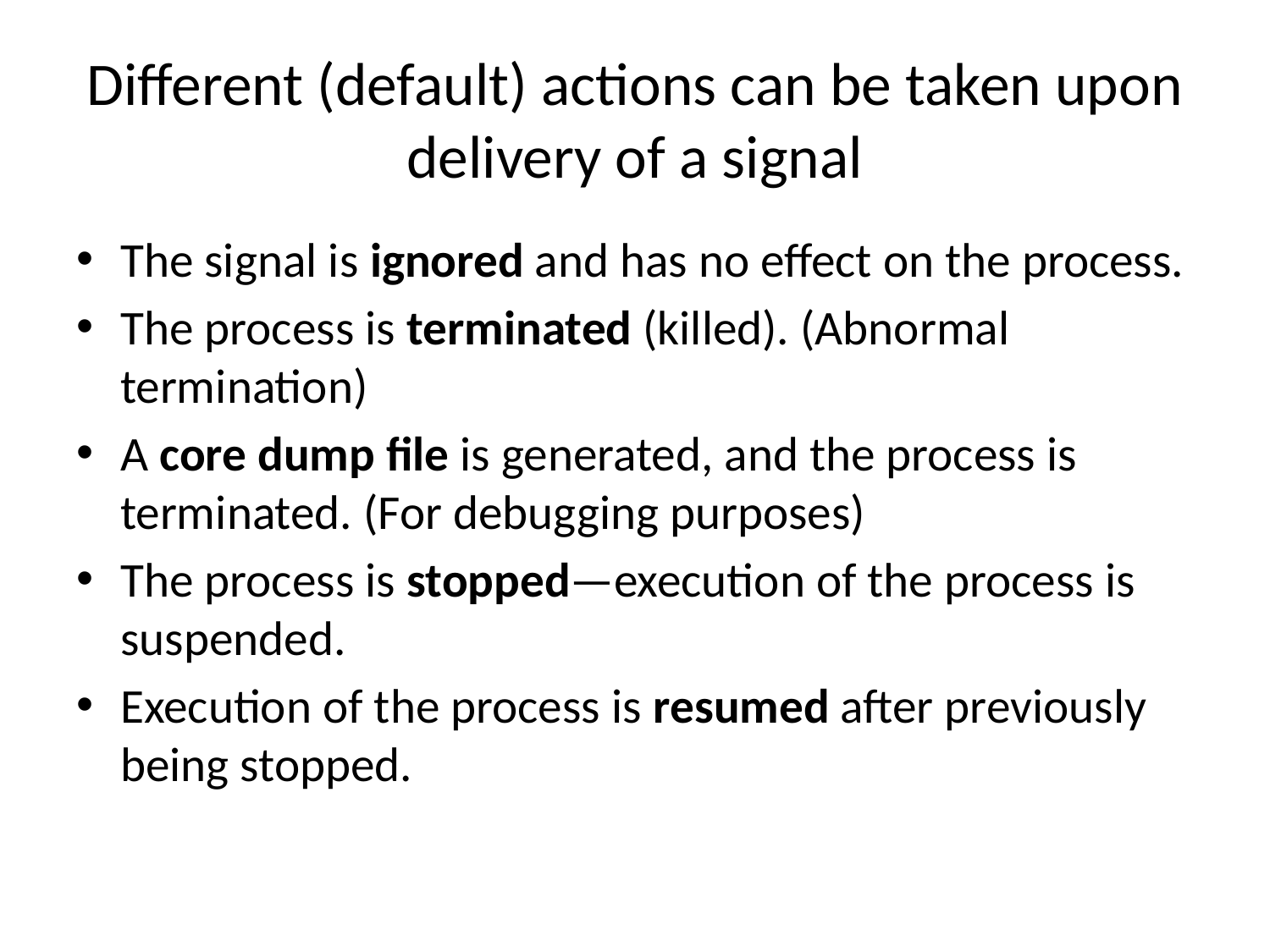

# Different (default) actions can be taken upon delivery of a signal
The signal is ignored and has no effect on the process.
The process is terminated (killed). (Abnormal termination)
A core dump file is generated, and the process is terminated. (For debugging purposes)
The process is stopped—execution of the process is suspended.
Execution of the process is resumed after previously being stopped.